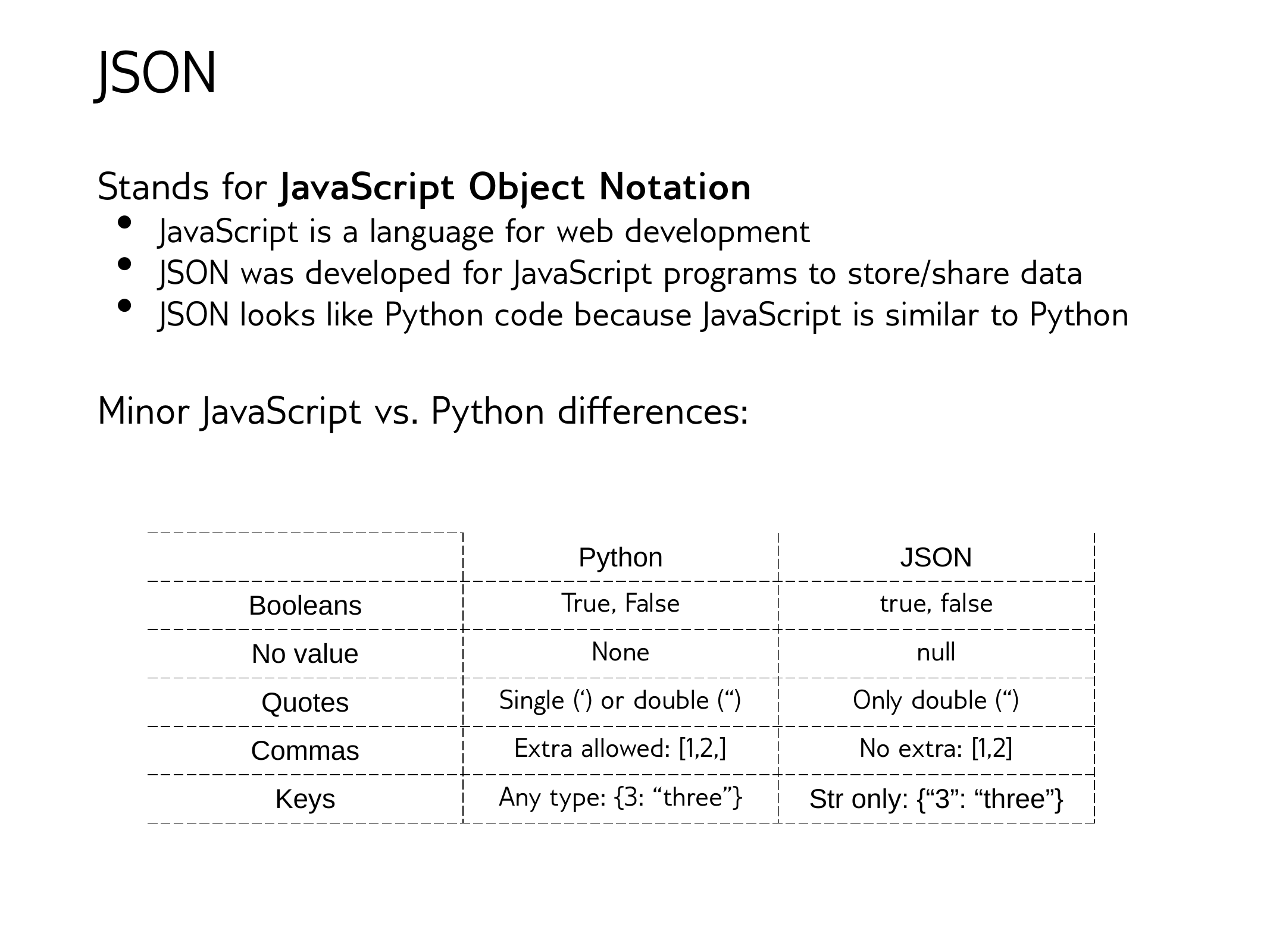

# JSON
Stands for JavaScript Object Notation
JavaScript is a language for web development
JSON was developed for JavaScript programs to store/share data
JSON looks like Python code because JavaScript is similar to Python
Minor JavaScript vs. Python differences:
|  | Python | JSON |
| --- | --- | --- |
| Booleans | True, False | true, false |
| No value | None | null |
| Quotes | Single (‘) or double (“) | Only double (“) |
| Commas | Extra allowed: [1,2,] | No extra: [1,2] |
| Keys | Any type: {3: “three”} | Str only: {“3”: “three”} |